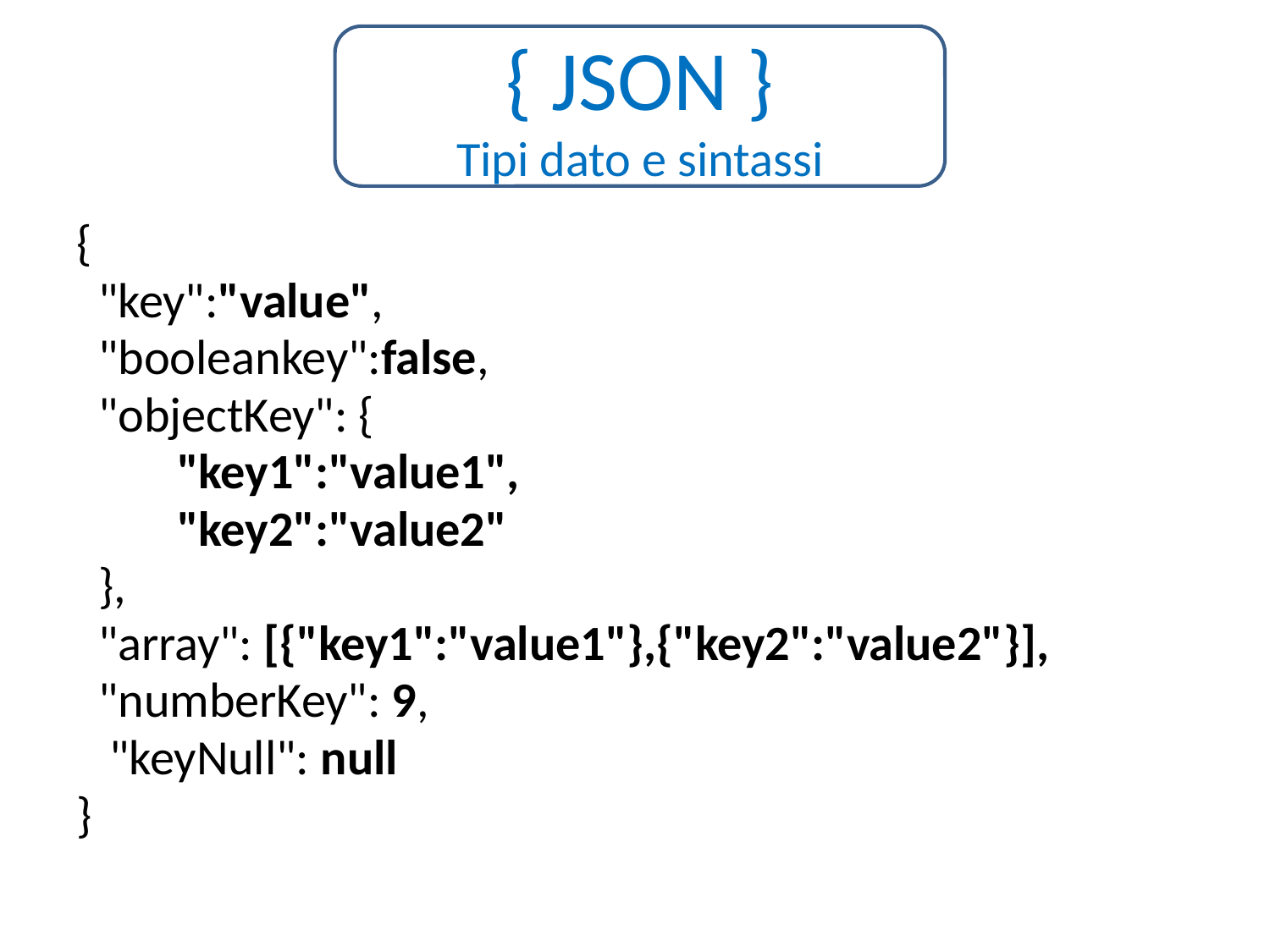

{ JSON }
Tipi dato e sintassi
{
  "key":"value",
  "booleankey":false,
  "objectKey": {
         "key1":"value1",
         "key2":"value2"
  },
  "array": [{"key1":"value1"},{"key2":"value2"}],
  "numberKey": 9,
   "keyNull": null
}